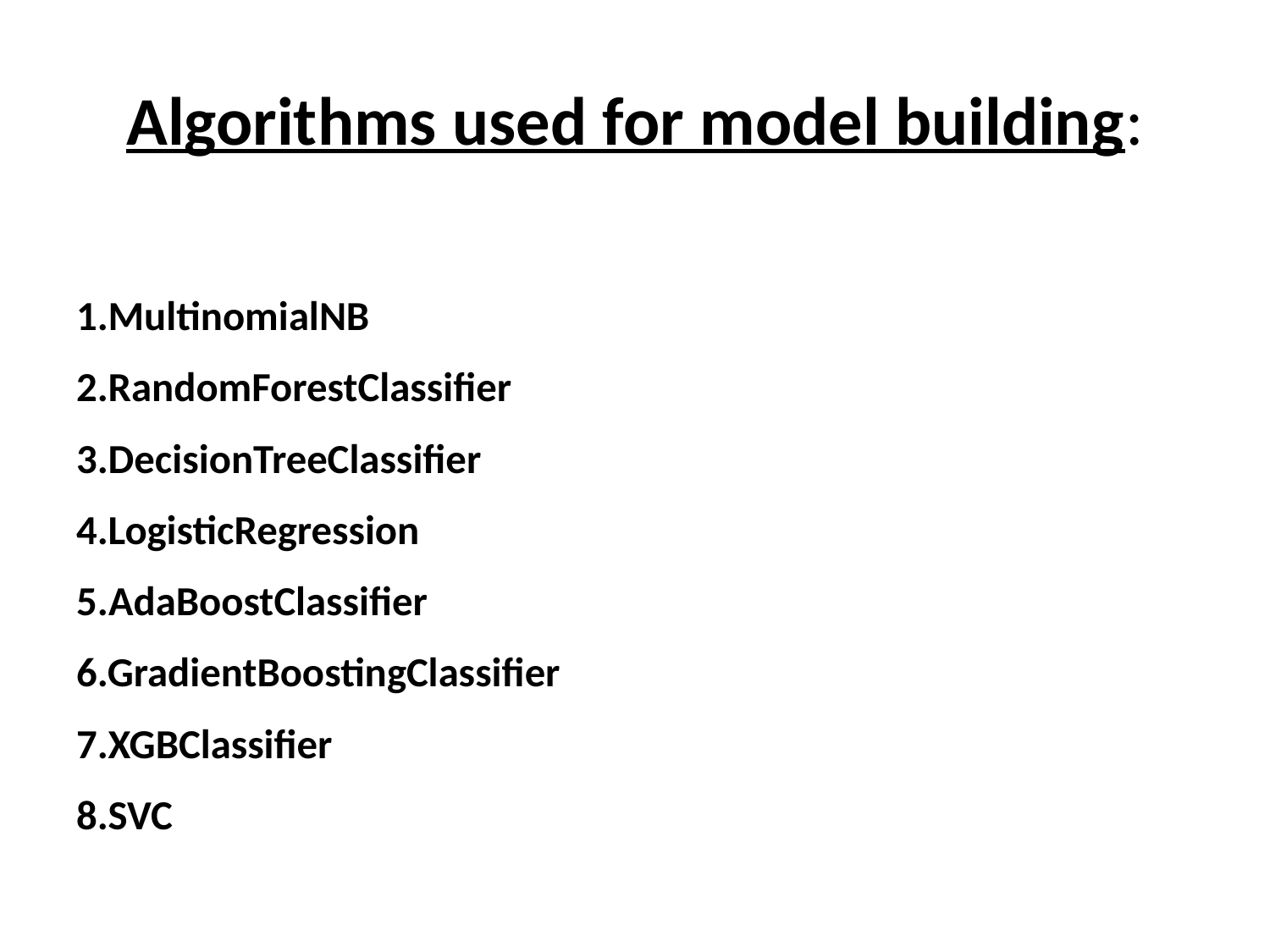

# Algorithms used for model building:

1.MultinomialNB
2.RandomForestClassifier
3.DecisionTreeClassifier
4.LogisticRegression
5.AdaBoostClassifier
6.GradientBoostingClassifier
7.XGBClassifier
8.SVC